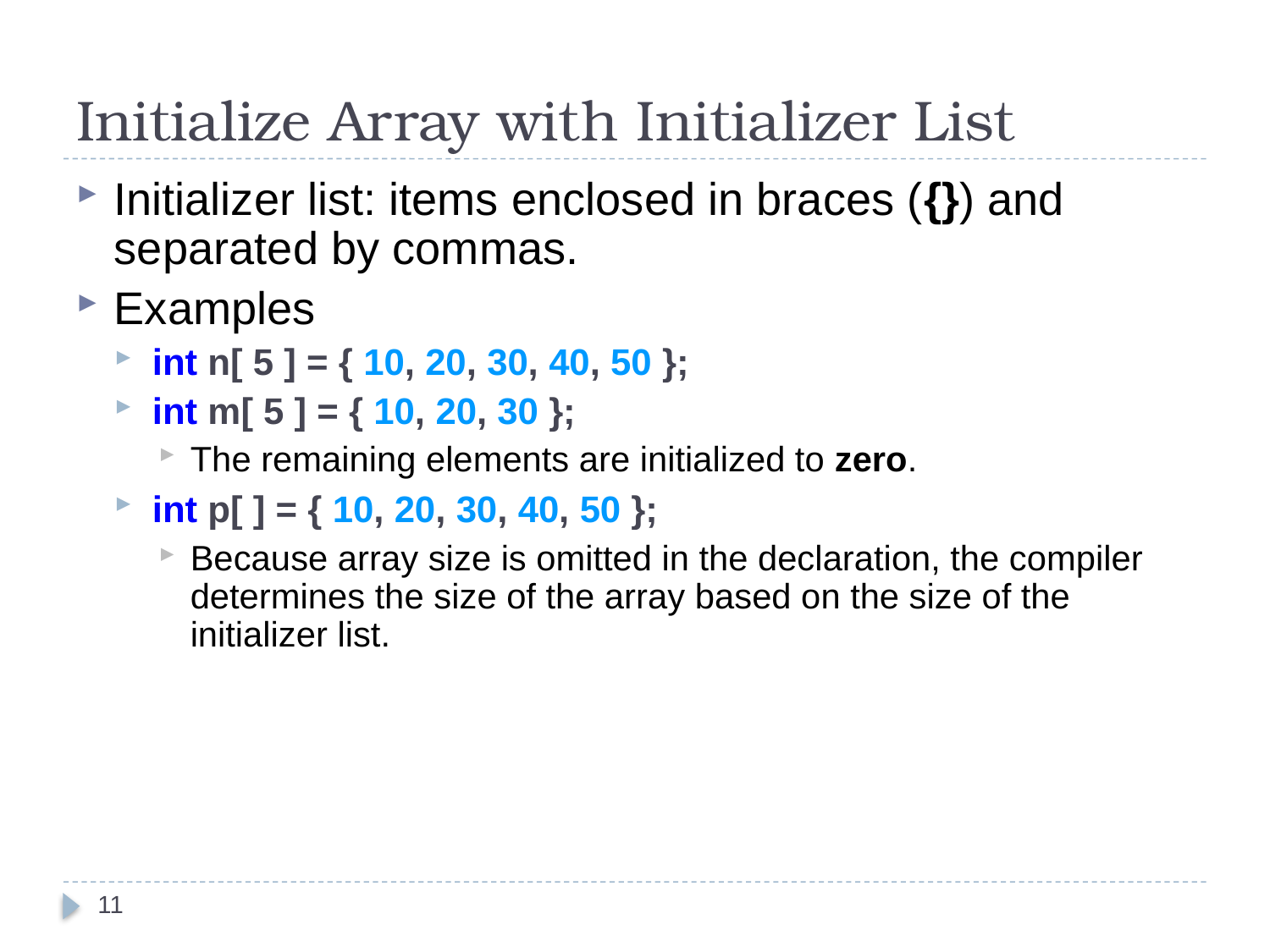

# Initialize Array with Initializer List
Initializer list: items enclosed in braces ({}) and separated by commas.
Examples
int n[ 5 ] = { 10, 20, 30, 40, 50 };
int m[ 5 ] = { 10, 20, 30 };
The remaining elements are initialized to zero.
int p[ ] = { 10, 20, 30, 40, 50 };
Because array size is omitted in the declaration, the compiler determines the size of the array based on the size of the initializer list.
11